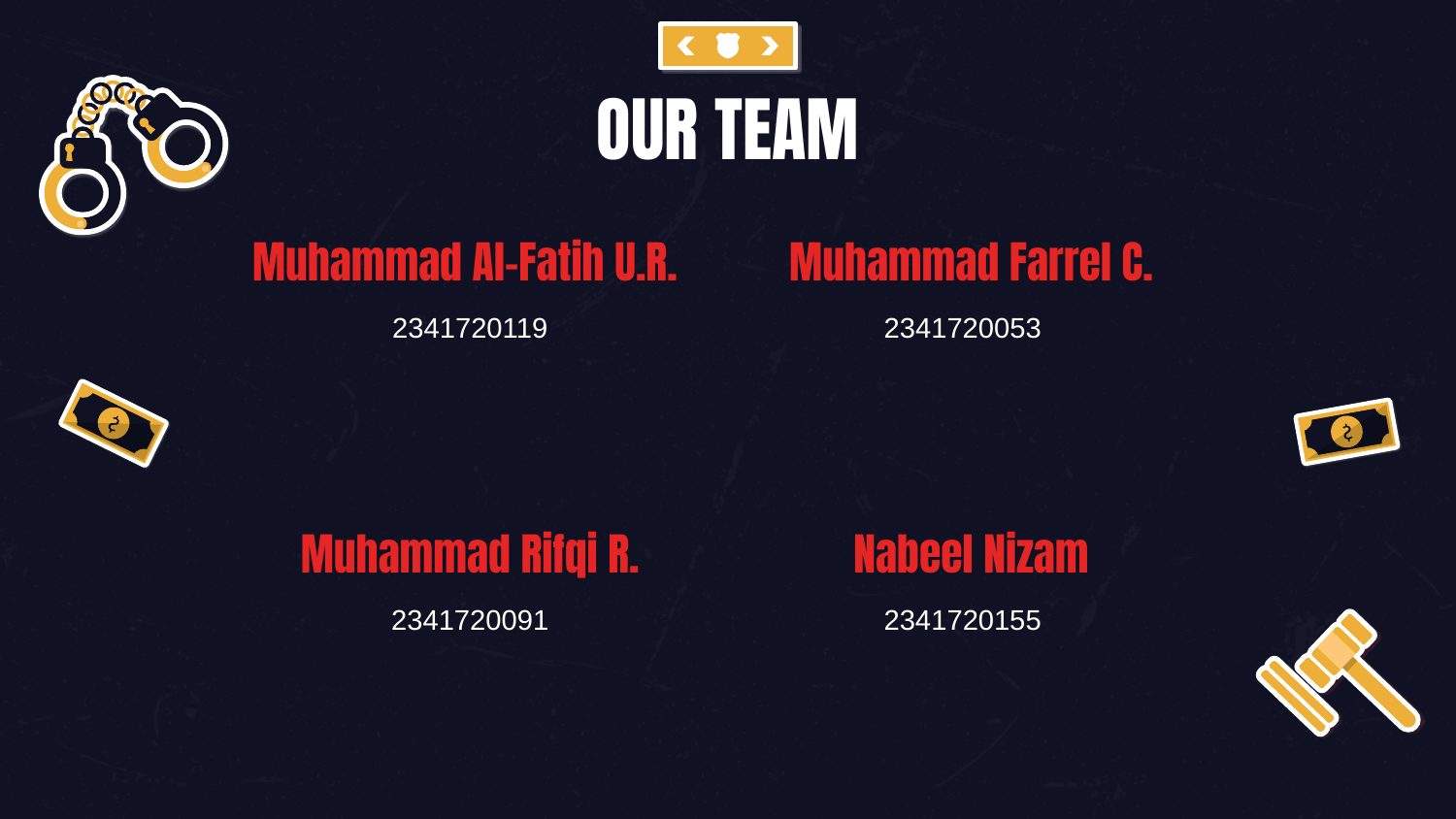

# OUR TEAM
Muhammad Farrel C.
Muhammad Al-Fatih U.R.
2341720119
2341720053
Nabeel Nizam
Muhammad Rifqi R.
2341720091
2341720155